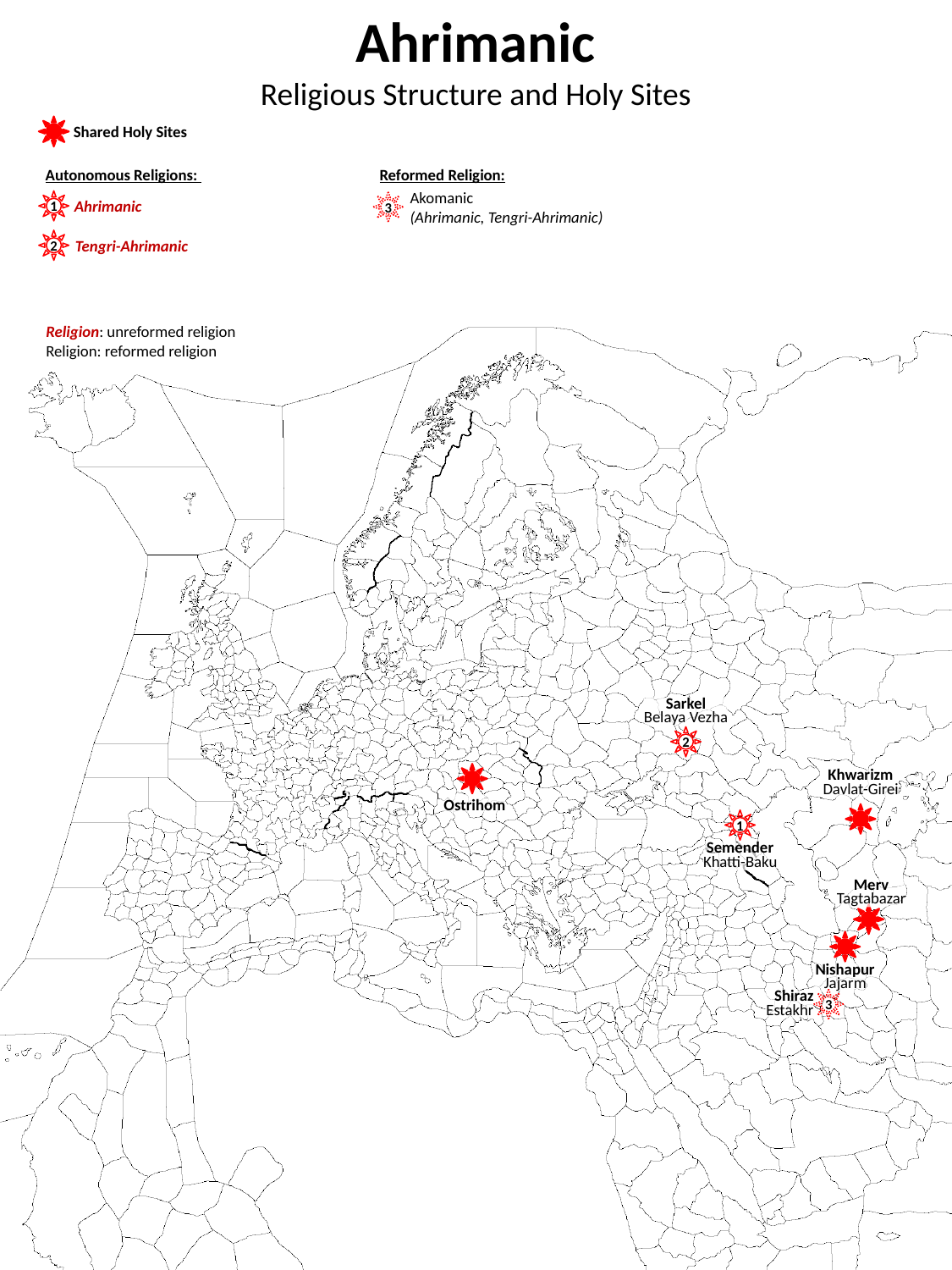

Ahrimanic
Religious Structure and Holy Sites

Shared Holy Sites
Autonomous Religions:
Reformed Religion:
Akomanic
(Ahrimanic, Tengri-Ahrimanic)
1
3
Ahrimanic
2
Tengri-Ahrimanic
Religion: unreformed religion
Religion: reformed religion
Sarkel
Belaya Vezha
2

Khwarizm
Davlat-Girei
Ostrihom

1
Semender
Khatti-Baku
Merv
Tagtabazar

Nishapur
Jajarm
3
Shiraz
Estakhr